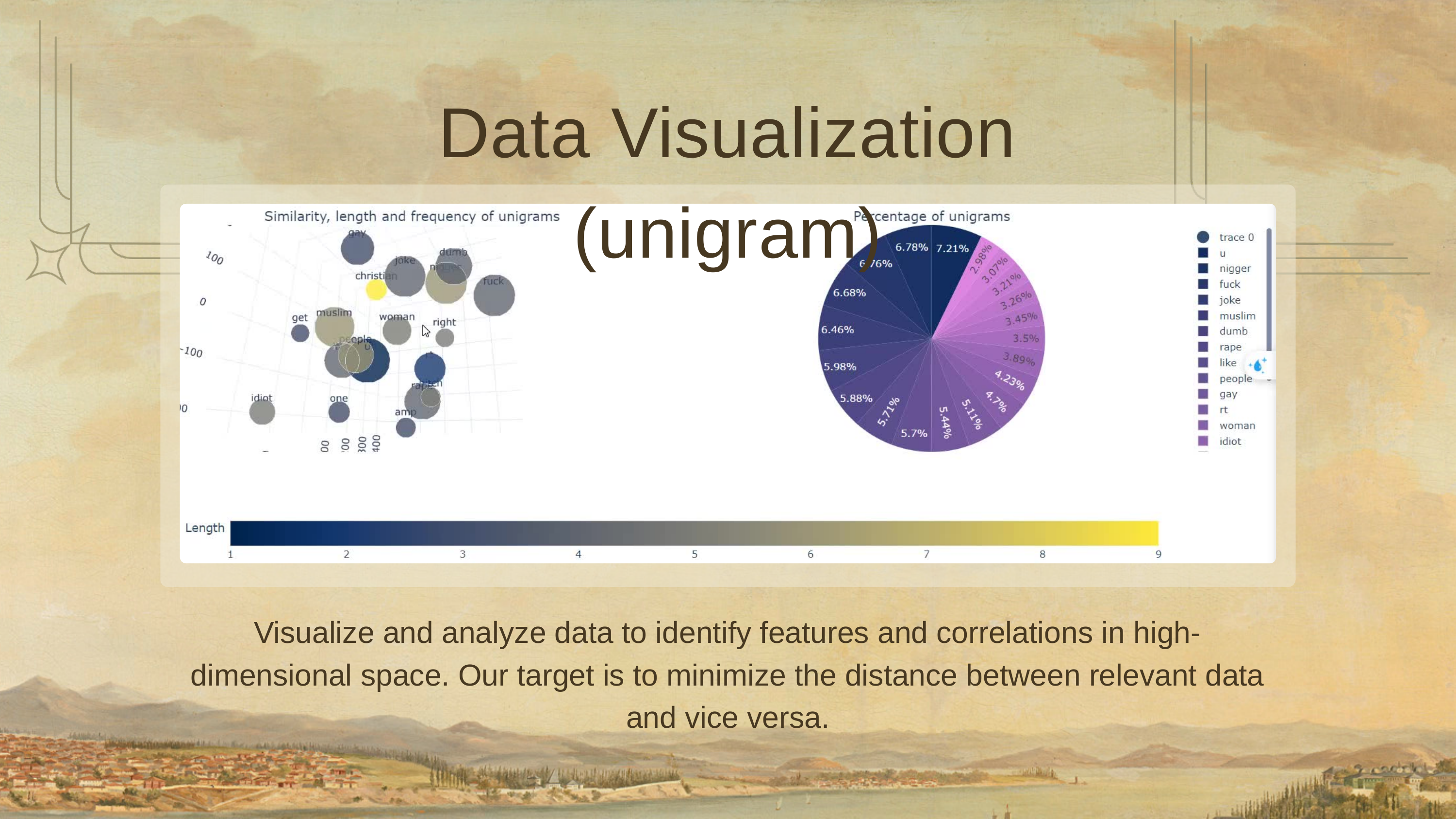

Data Visualization (unigram)

Visualize and analyze data to identify features and correlations in high-dimensional space. Our target is to minimize the distance between relevant data and vice versa.